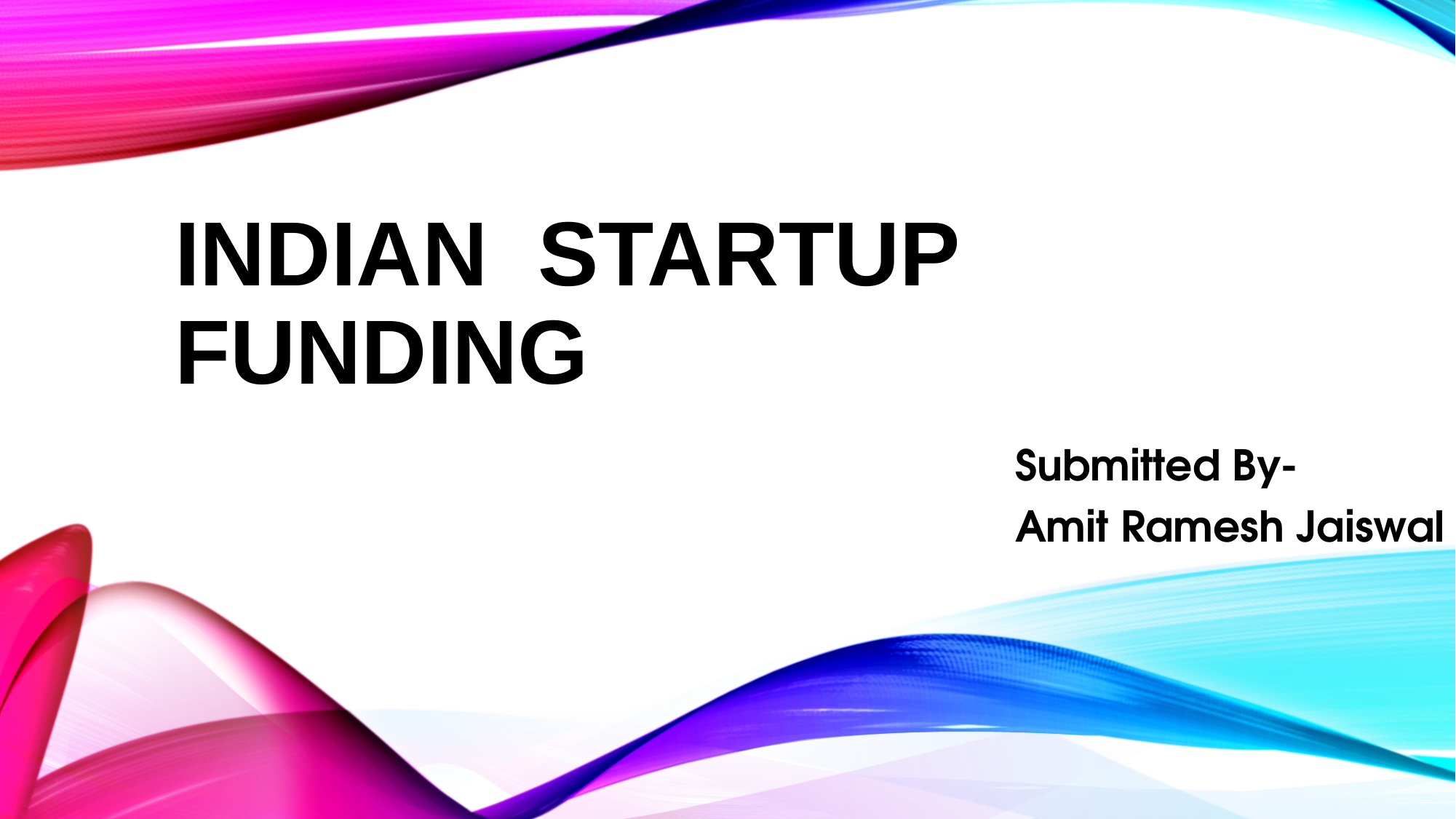

# Indian  Startup Funding
Submitted By-
Amit Ramesh Jaiswal